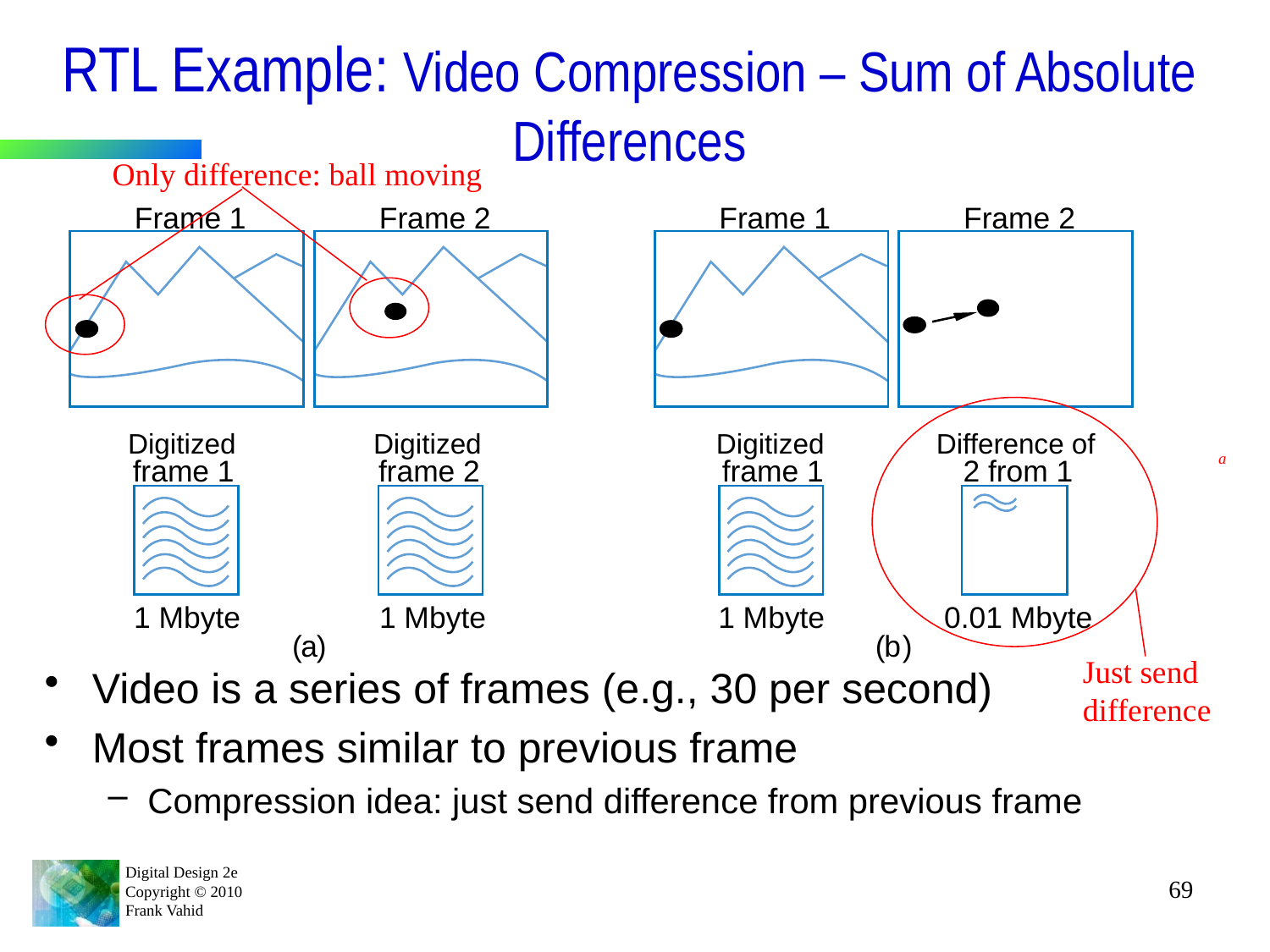

# RTL Example: Video Compression – Sum of Absolute Differences
Only difference: ball moving

Frame 1

Digitized
frame 1

1 Mbyte
(
a
)
Frame 2

Digitized
frame 2

1 Mbyte
Frame 1

Digitized
frame 1

1 Mbyte
(
b
)
Frame 2

Difference of
2 from 1

0.01 Mbyte
Just send difference
a
Video is a series of frames (e.g., 30 per second)
Most frames similar to previous frame
Compression idea: just send difference from previous frame
69